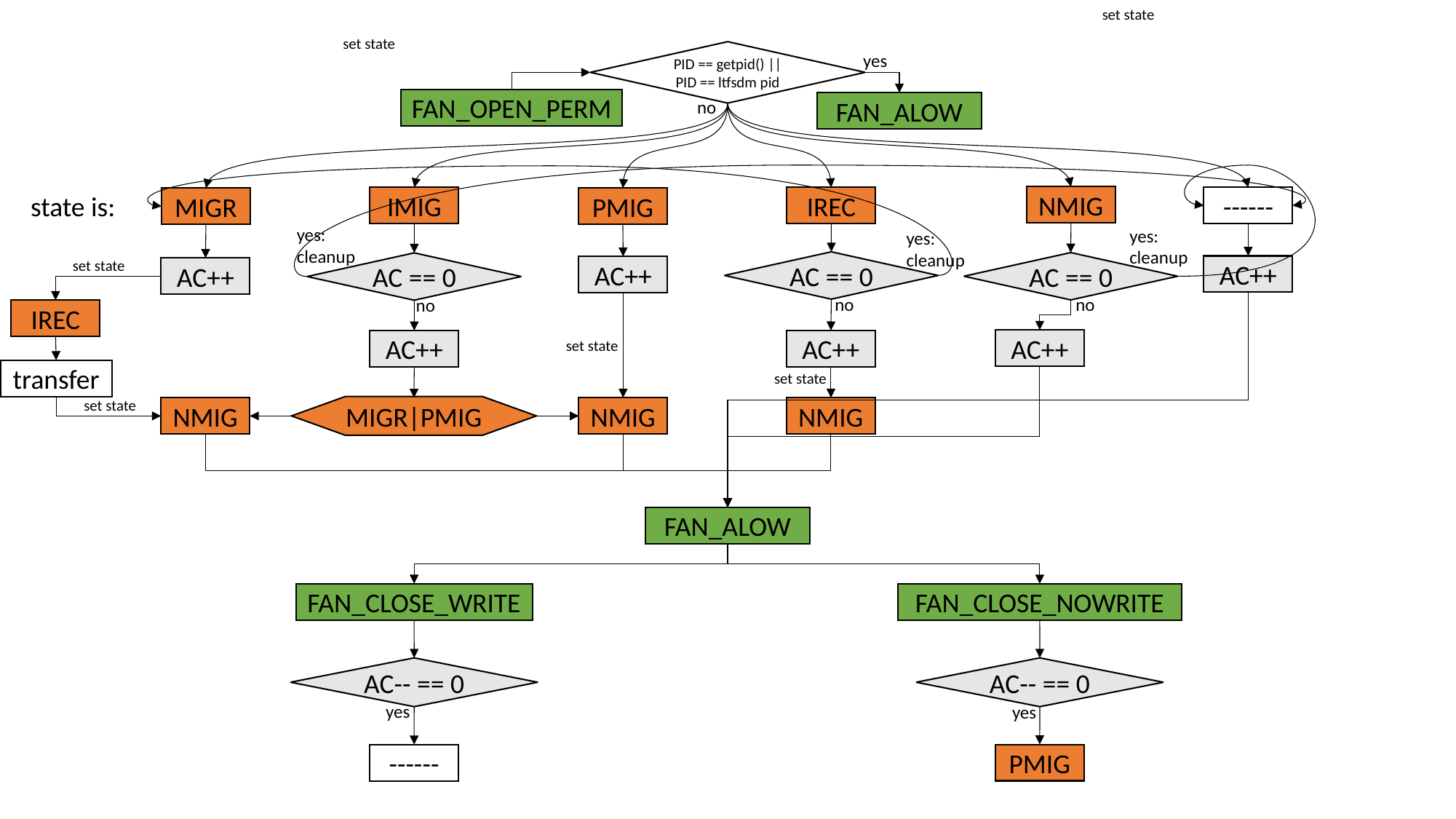

set state
set state
PID == getpid() || PID == ltfsdm pid
yes
FAN_OPEN_PERM
no
FAN_ALOW
state is:
NMIG
IMIG
IREC
------
MIGR
PMIG
yes:
cleanup
yes:
cleanup
yes:
cleanup
set state
AC == 0
AC == 0
AC == 0
AC++
AC++
AC++
no
no
no
IREC
AC++
AC++
AC++
set state
transfer
set state
set state
MIGR|PMIG
NMIG
NMIG
NMIG
FAN_ALOW
FAN_CLOSE_WRITE
FAN_CLOSE_NOWRITE
AC-- == 0
AC-- == 0
yes
yes
PMIG
------